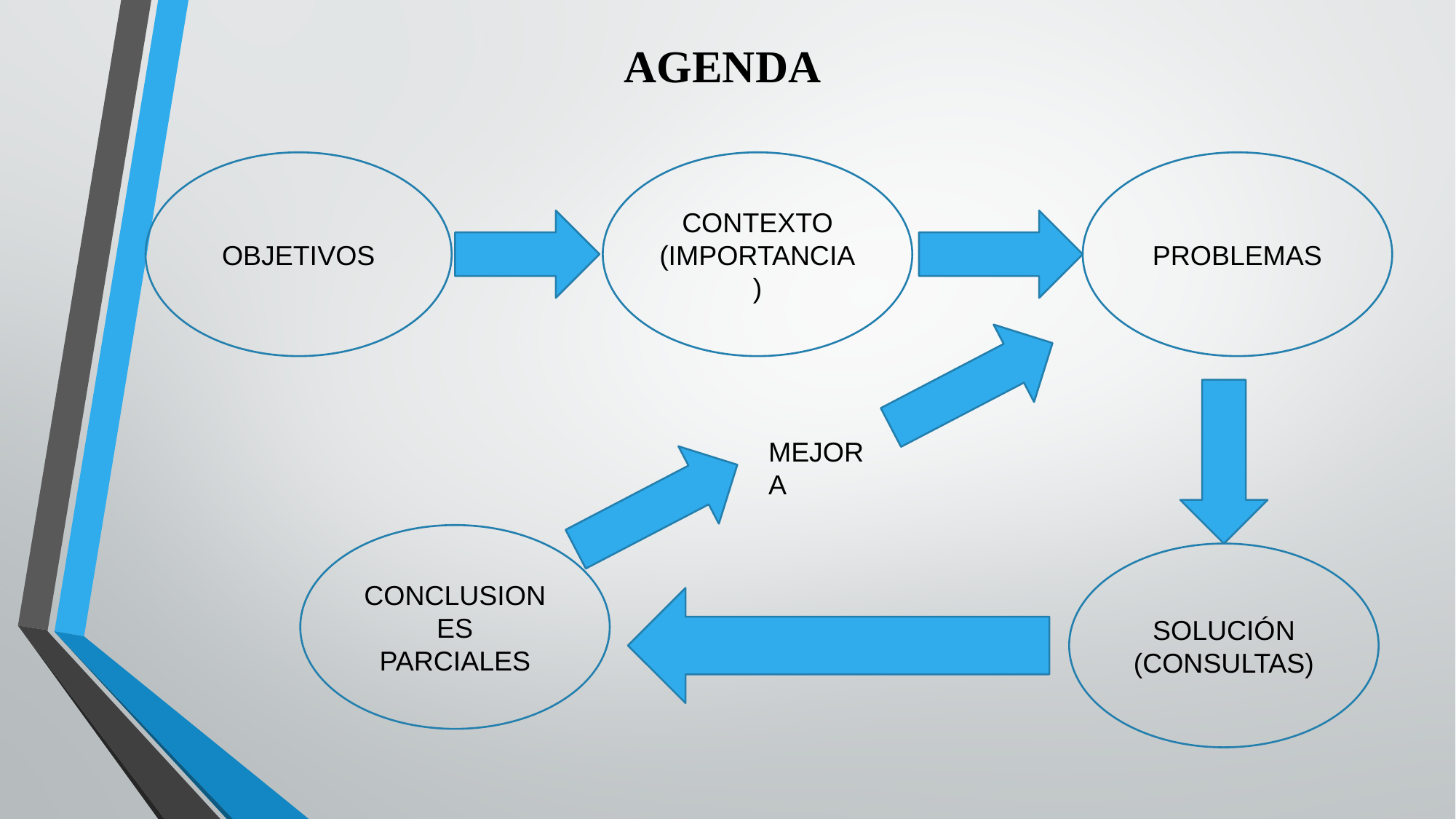

# AGENDA
OBJETIVOS
CONTEXTO
(IMPORTANCIA)
PROBLEMAS

MEJORA

CONCLUSIONES
PARCIALES
SOLUCIÓN
(CONSULTAS)